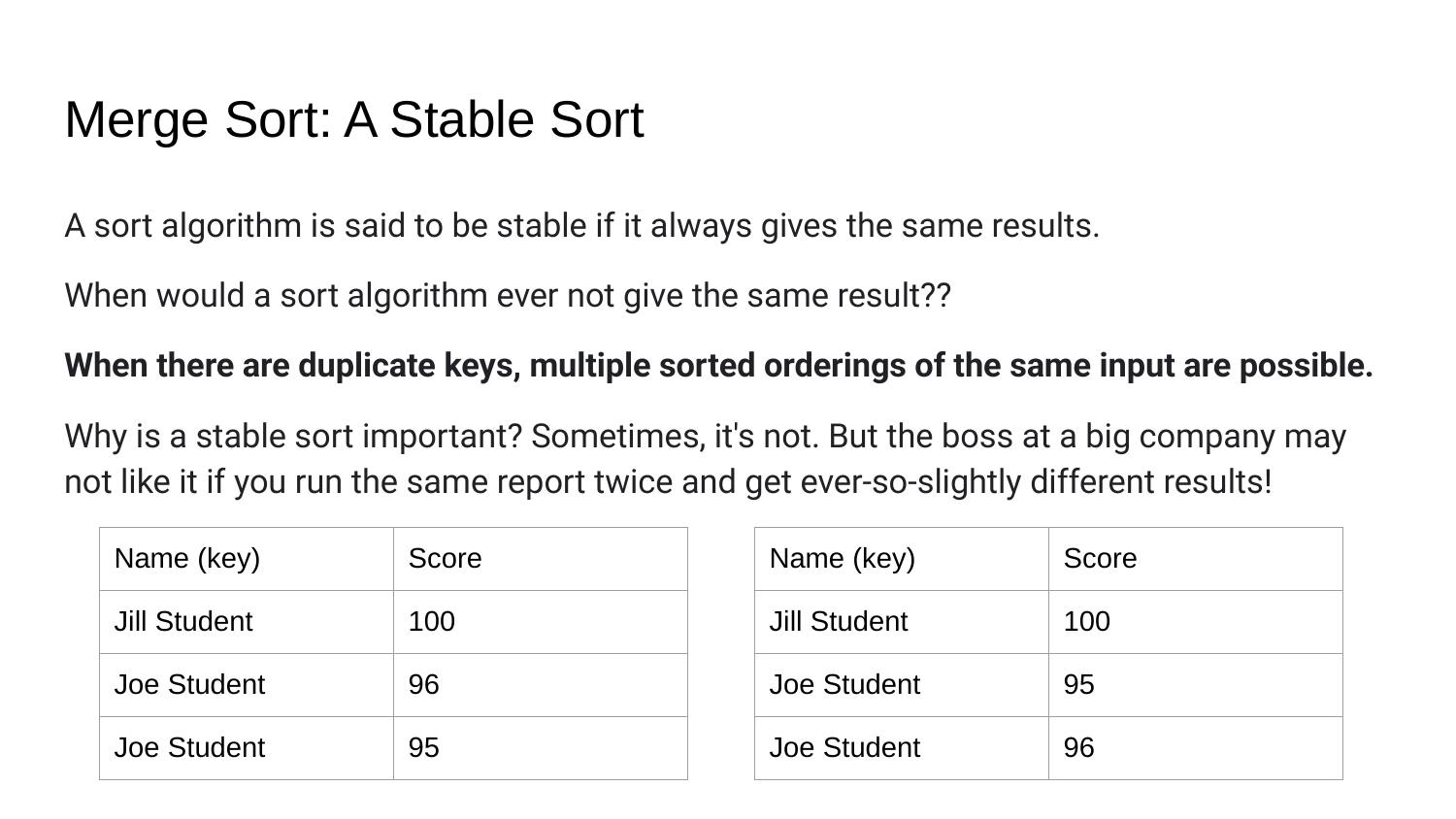

# Merge Sort: A Stable Sort
A sort algorithm is said to be stable if it always gives the same results.
When would a sort algorithm ever not give the same result??
When there are duplicate keys, multiple sorted orderings of the same input are possible.
Why is a stable sort important? Sometimes, it's not. But the boss at a big company may not like it if you run the same report twice and get ever-so-slightly different results!
| Name (key) | Score |
| --- | --- |
| Jill Student | 100 |
| Joe Student | 96 |
| Joe Student | 95 |
| Name (key) | Score |
| --- | --- |
| Jill Student | 100 |
| Joe Student | 95 |
| Joe Student | 96 |